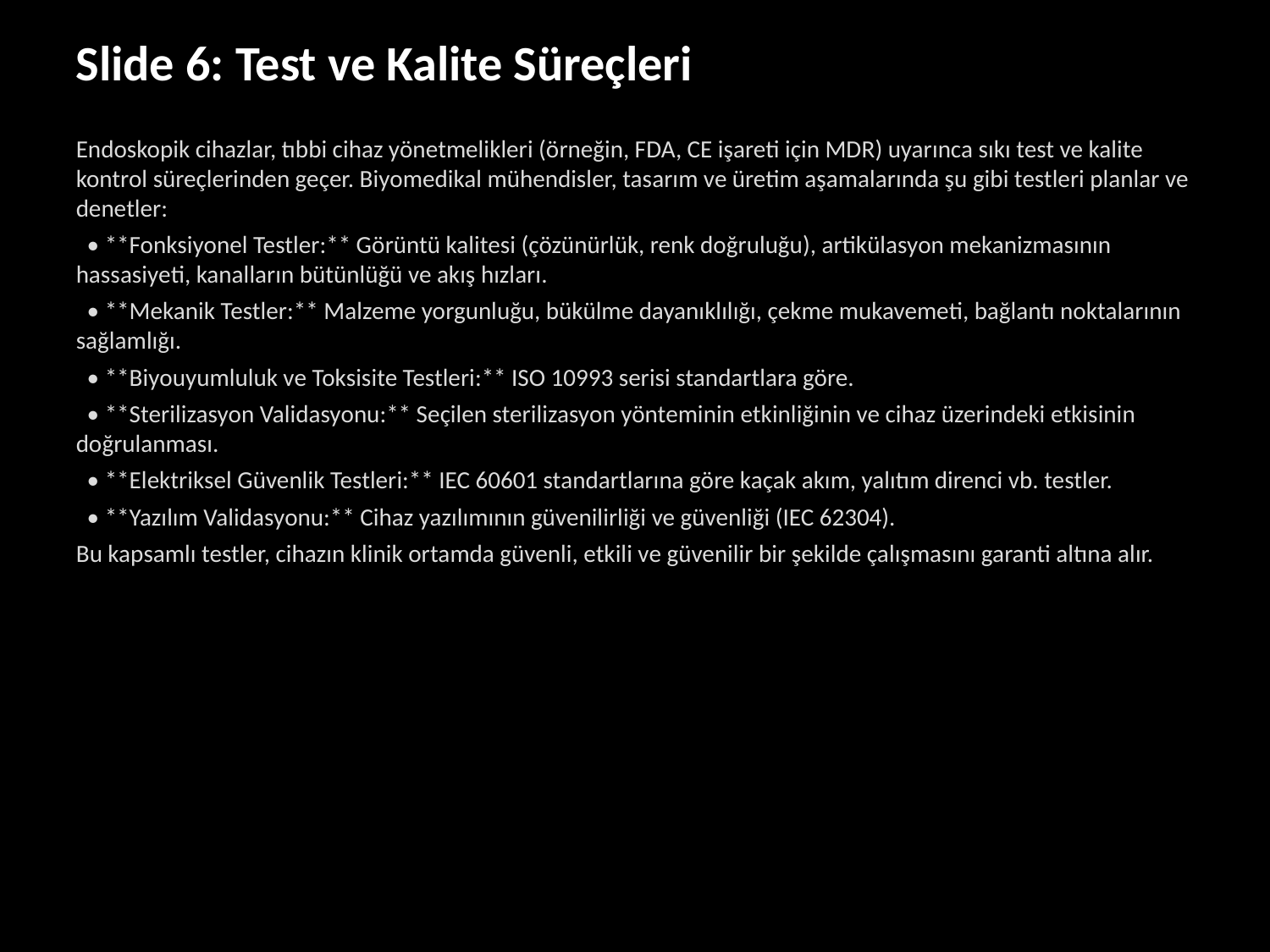

Slide 6: Test ve Kalite Süreçleri
Endoskopik cihazlar, tıbbi cihaz yönetmelikleri (örneğin, FDA, CE işareti için MDR) uyarınca sıkı test ve kalite kontrol süreçlerinden geçer. Biyomedikal mühendisler, tasarım ve üretim aşamalarında şu gibi testleri planlar ve denetler:
  • **Fonksiyonel Testler:** Görüntü kalitesi (çözünürlük, renk doğruluğu), artikülasyon mekanizmasının hassasiyeti, kanalların bütünlüğü ve akış hızları.
  • **Mekanik Testler:** Malzeme yorgunluğu, bükülme dayanıklılığı, çekme mukavemeti, bağlantı noktalarının sağlamlığı.
  • **Biyouyumluluk ve Toksisite Testleri:** ISO 10993 serisi standartlara göre.
  • **Sterilizasyon Validasyonu:** Seçilen sterilizasyon yönteminin etkinliğinin ve cihaz üzerindeki etkisinin doğrulanması.
  • **Elektriksel Güvenlik Testleri:** IEC 60601 standartlarına göre kaçak akım, yalıtım direnci vb. testler.
  • **Yazılım Validasyonu:** Cihaz yazılımının güvenilirliği ve güvenliği (IEC 62304).
Bu kapsamlı testler, cihazın klinik ortamda güvenli, etkili ve güvenilir bir şekilde çalışmasını garanti altına alır.